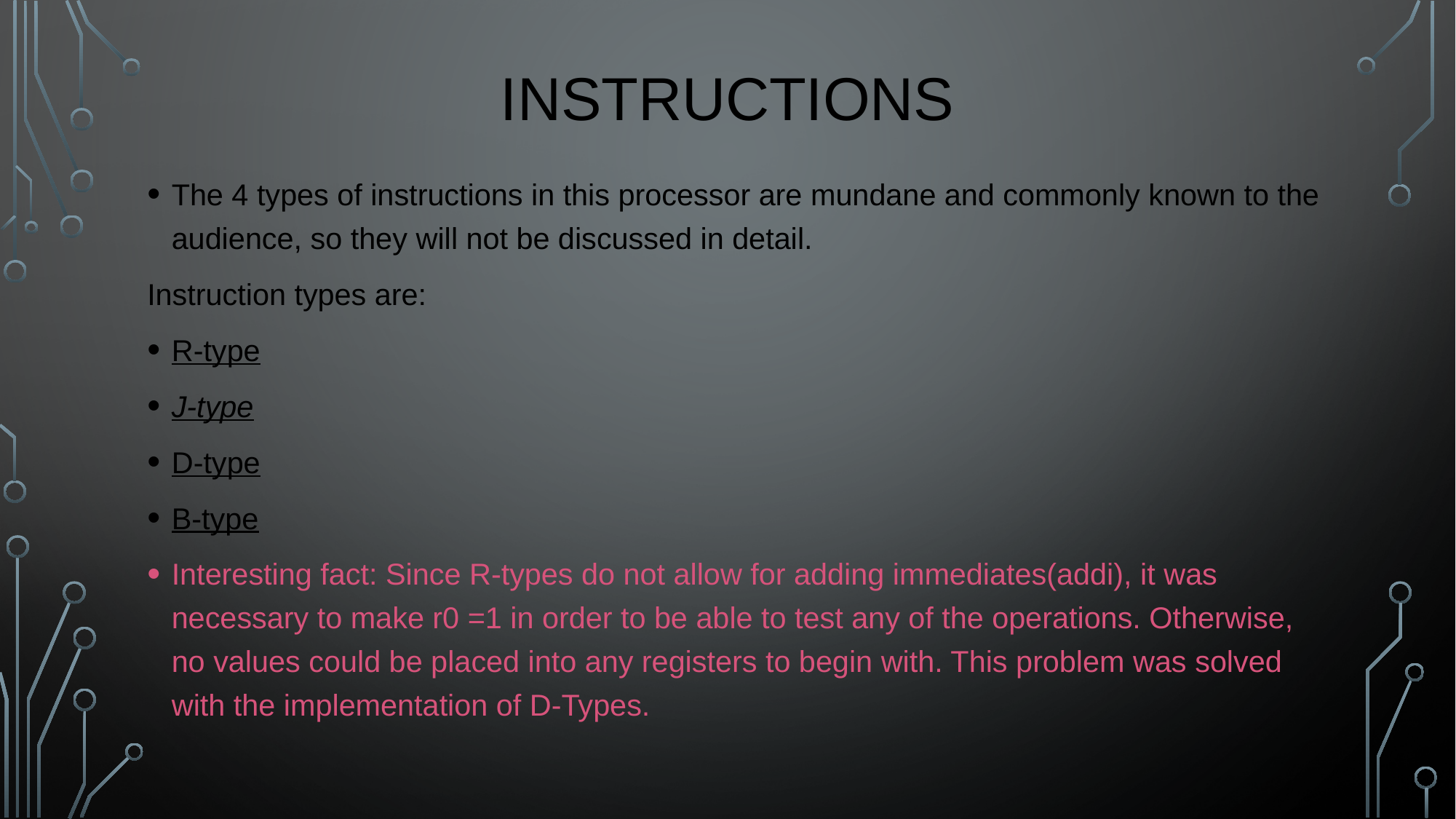

# Instructions
The 4 types of instructions in this processor are mundane and commonly known to the audience, so they will not be discussed in detail.
Instruction types are:
R-type
J-type
D-type
B-type
Interesting fact: Since R-types do not allow for adding immediates(addi), it was necessary to make r0 =1 in order to be able to test any of the operations. Otherwise, no values could be placed into any registers to begin with. This problem was solved with the implementation of D-Types.